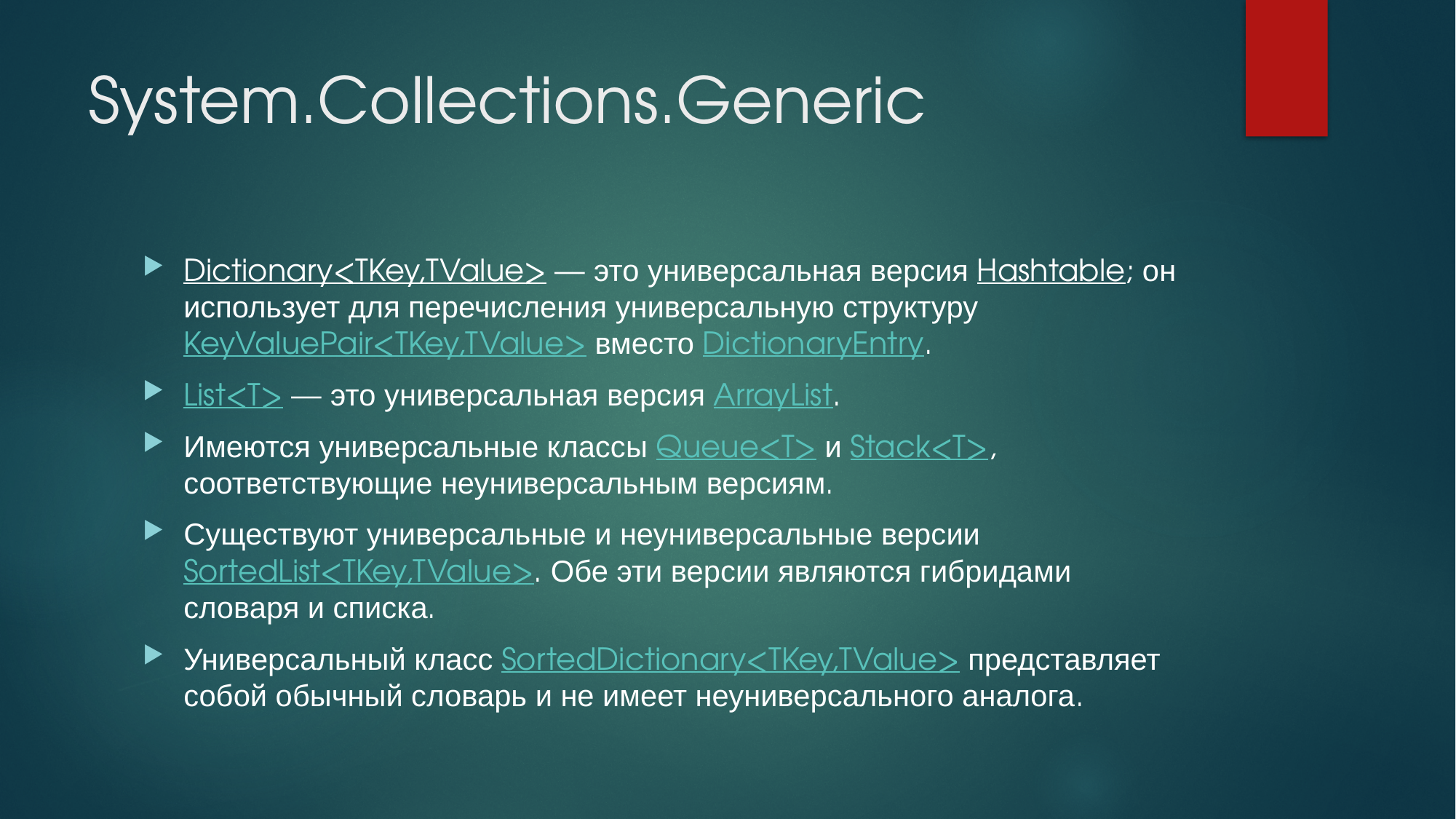

# System.Collections.Generic

Dictionary<TKey,TValue> — это универсальная версия Hashtable; он использует для перечисления универсальную структуру KeyValuePair<TKey,TValue> вместо DictionaryEntry.
List<T> — это универсальная версия ArrayList.
Имеются универсальные классы Queue<T> и Stack<T>, соответствующие неуниверсальным версиям.
Существуют универсальные и неуниверсальные версии SortedList<TKey,TValue>. Обе эти версии являются гибридами словаря и списка.
Универсальный класс SortedDictionary<TKey,TValue> представляет собой обычный словарь и не имеет неуниверсального аналога.